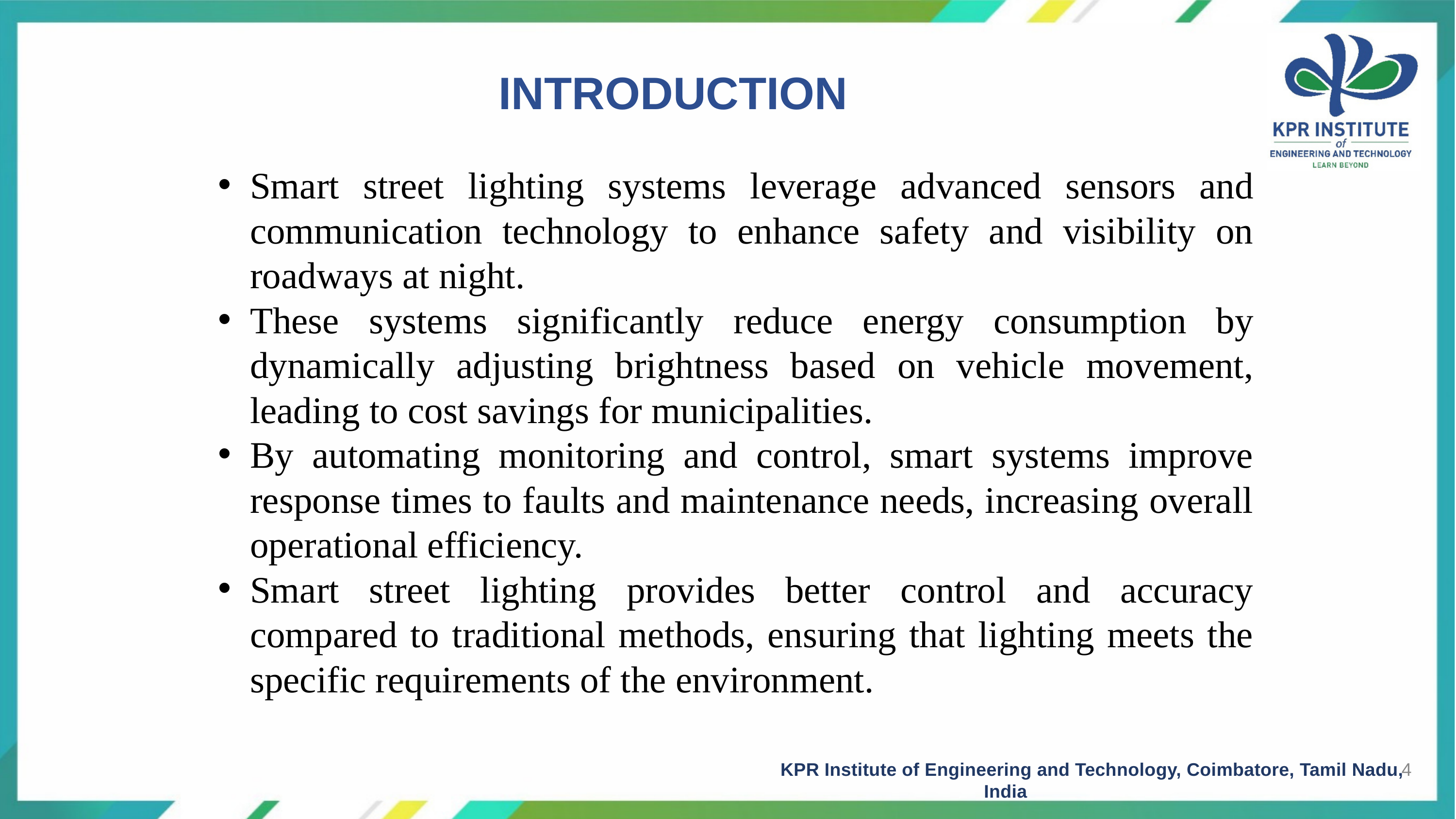

INTRODUCTION
Smart street lighting systems leverage advanced sensors and communication technology to enhance safety and visibility on roadways at night.
These systems significantly reduce energy consumption by dynamically adjusting brightness based on vehicle movement, leading to cost savings for municipalities.
By automating monitoring and control, smart systems improve response times to faults and maintenance needs, increasing overall operational efficiency.
Smart street lighting provides better control and accuracy compared to traditional methods, ensuring that lighting meets the specific requirements of the environment.

KPR Institute of Engineering and Technology, Coimbatore, Tamil Nadu, India
4